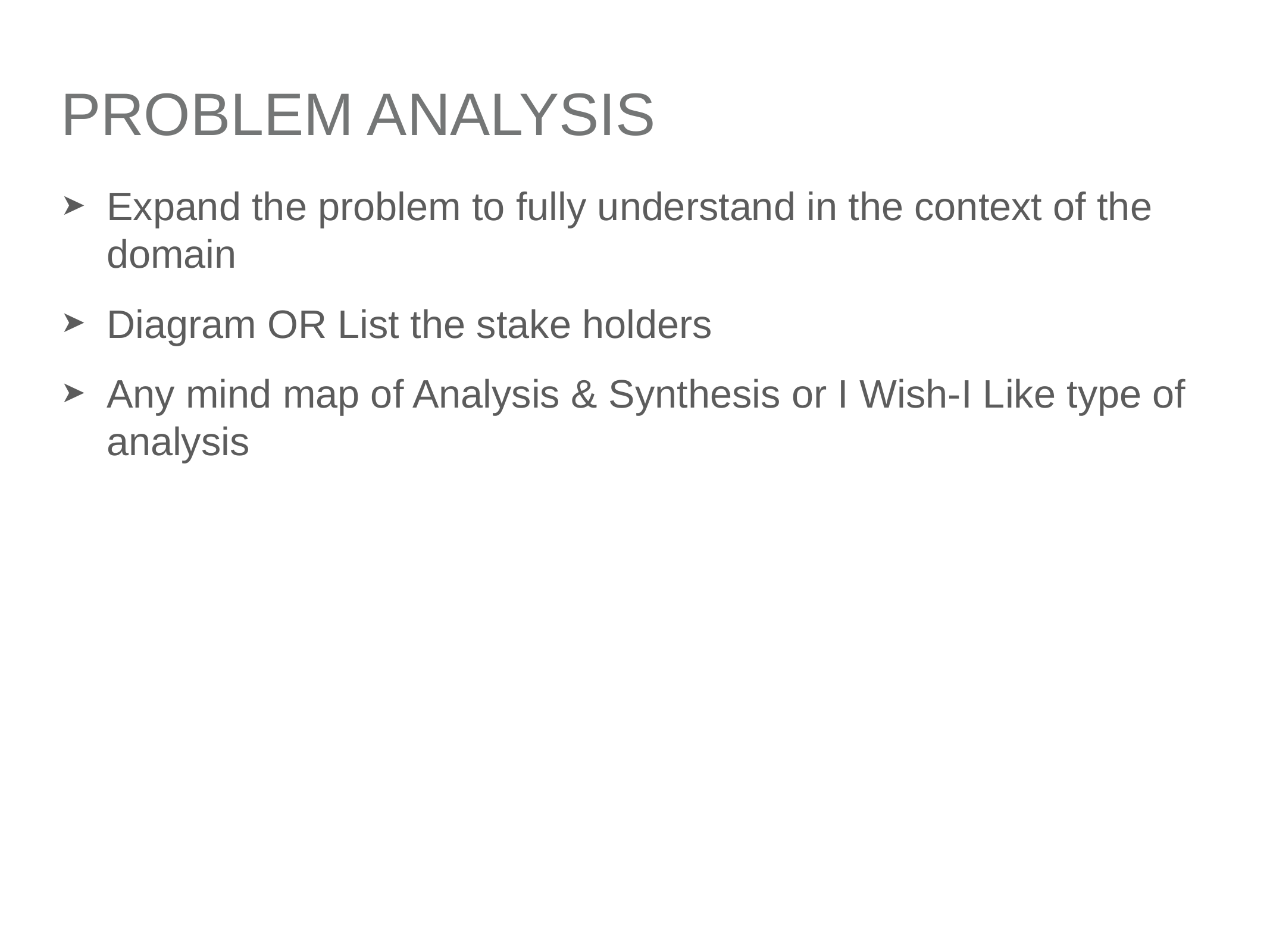

# Problem Analysis

Expand the problem to fully understand in the context of the domain
Diagram OR List the stake holders
Any mind map of Analysis & Synthesis or I Wish-I Like type of analysis